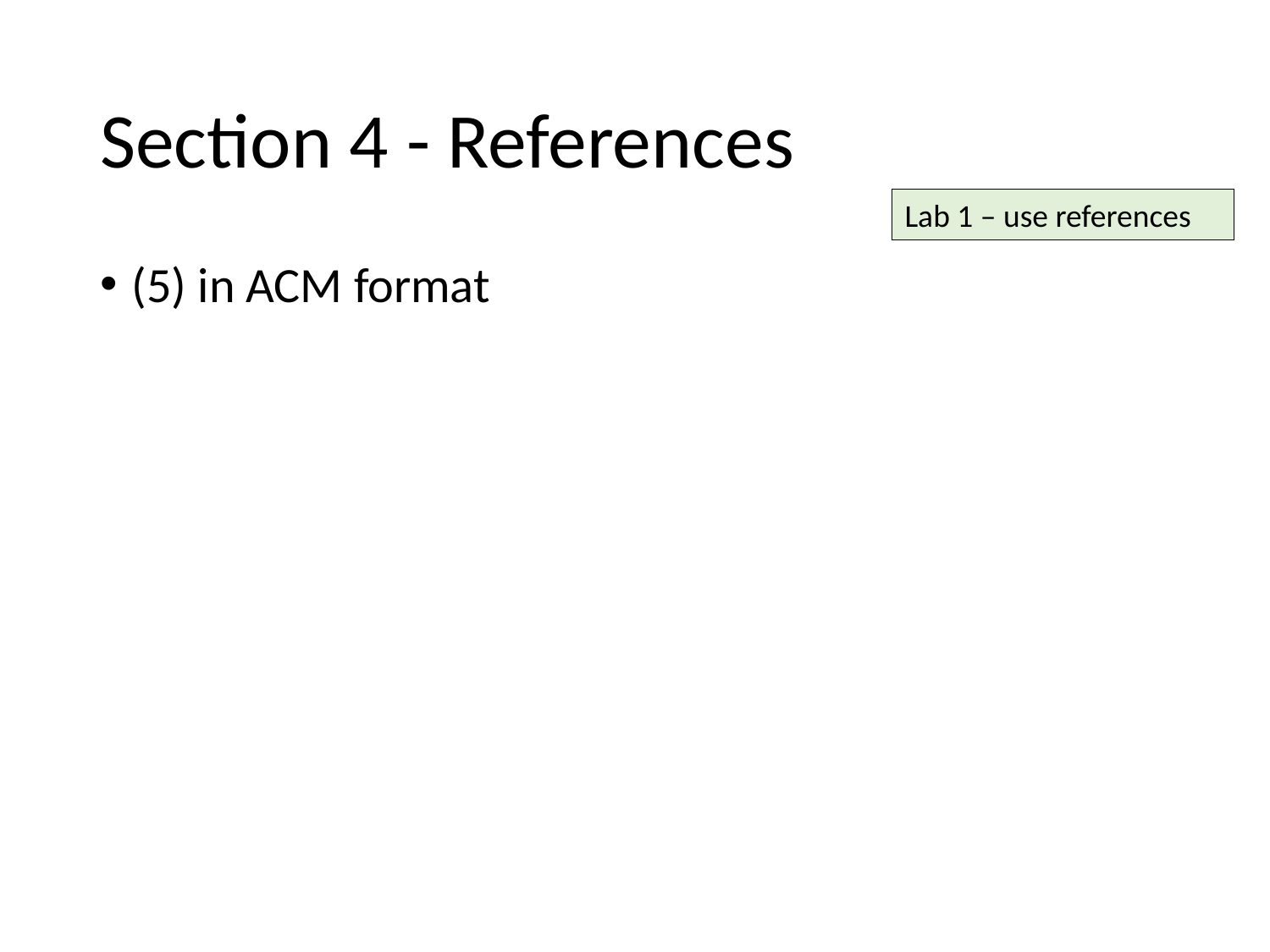

# Section 4 - References
Lab 1 – use references
(5) in ACM format